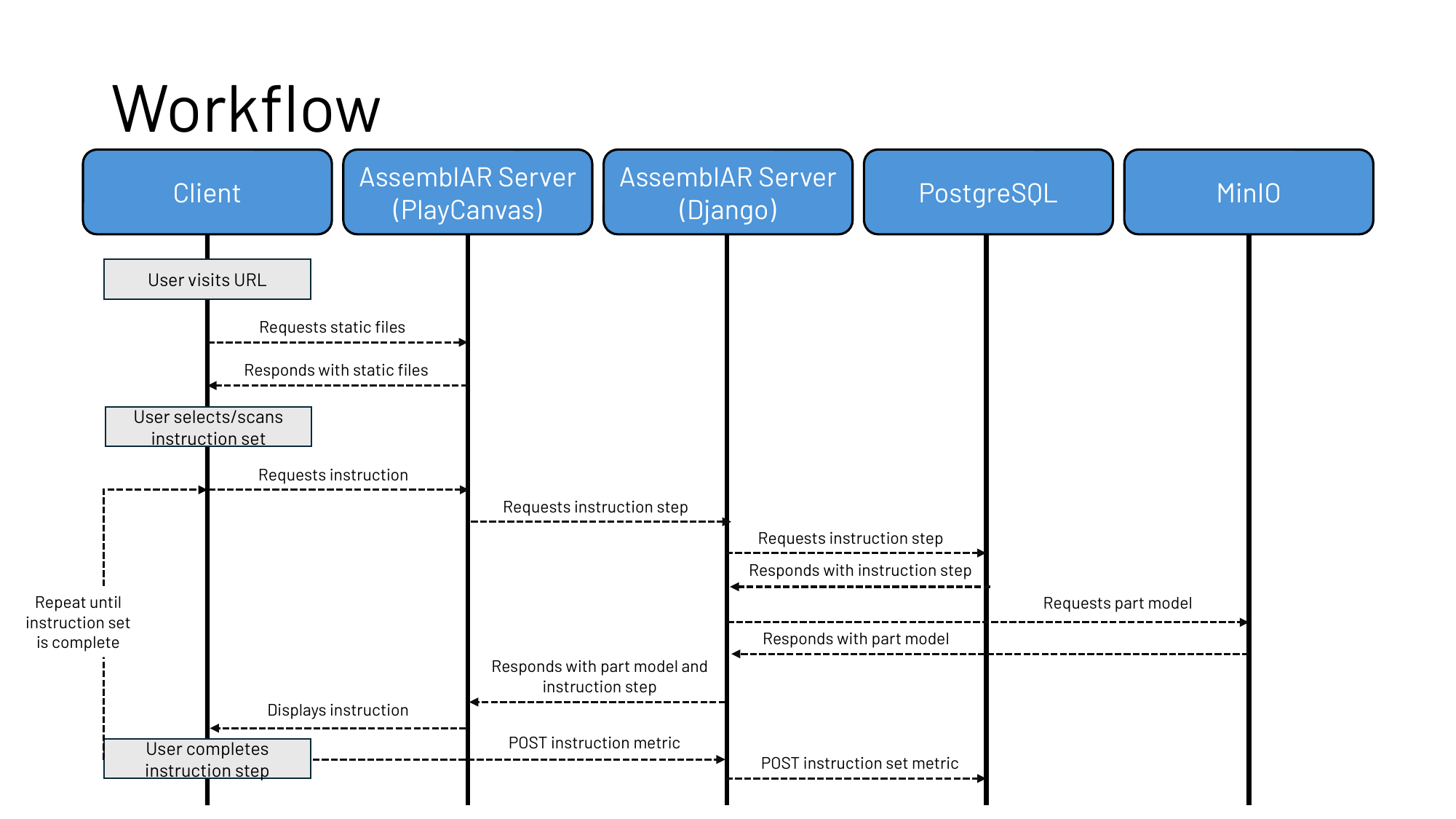

# Workflow
Client
AssemblAR Server
(PlayCanvas)
AssemblAR Server
(Django)
PostgreSQL
MinIO
User visits URL
Requests static files
Responds with static files
User selects/scans instruction set
Requests instruction
Requests instruction step
Requests instruction step
Responds with instruction step
Repeat until instruction set
is complete
Requests part model
Responds with part model
Responds with part model and instruction step
Displays instruction
POST instruction metric
User completes instruction step
POST instruction set metric